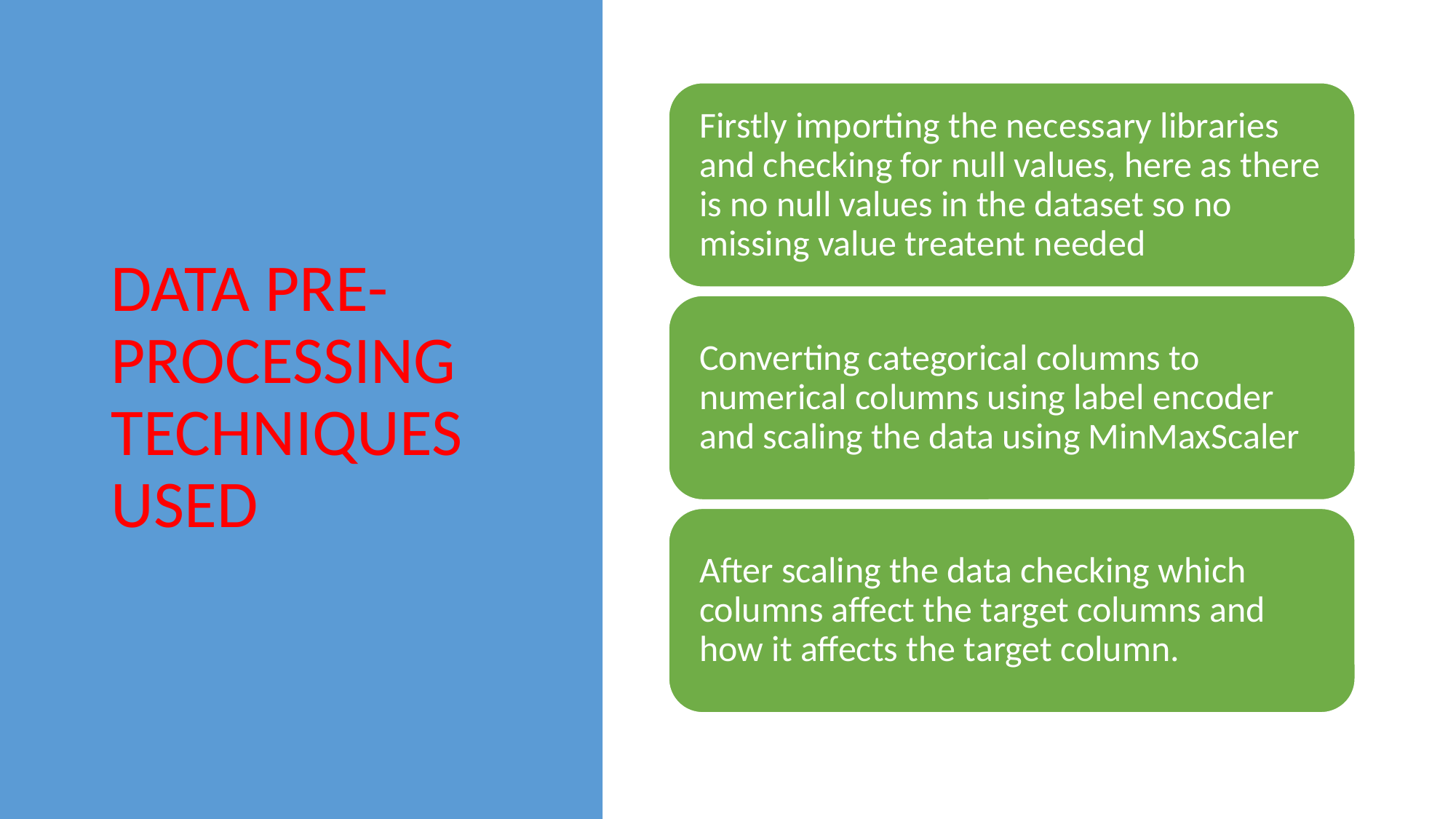

Firstly importing the necessary libraries and checking for null values, here as there is no null values in the dataset so no missing value treatent needed
Converting categorical columns to numerical columns using label encoder and scaling the data using MinMaxScaler
After scaling the data checking which columns affect the target columns and how it affects the target column.
# DATA PRE-PROCESSING TECHNIQUES USED